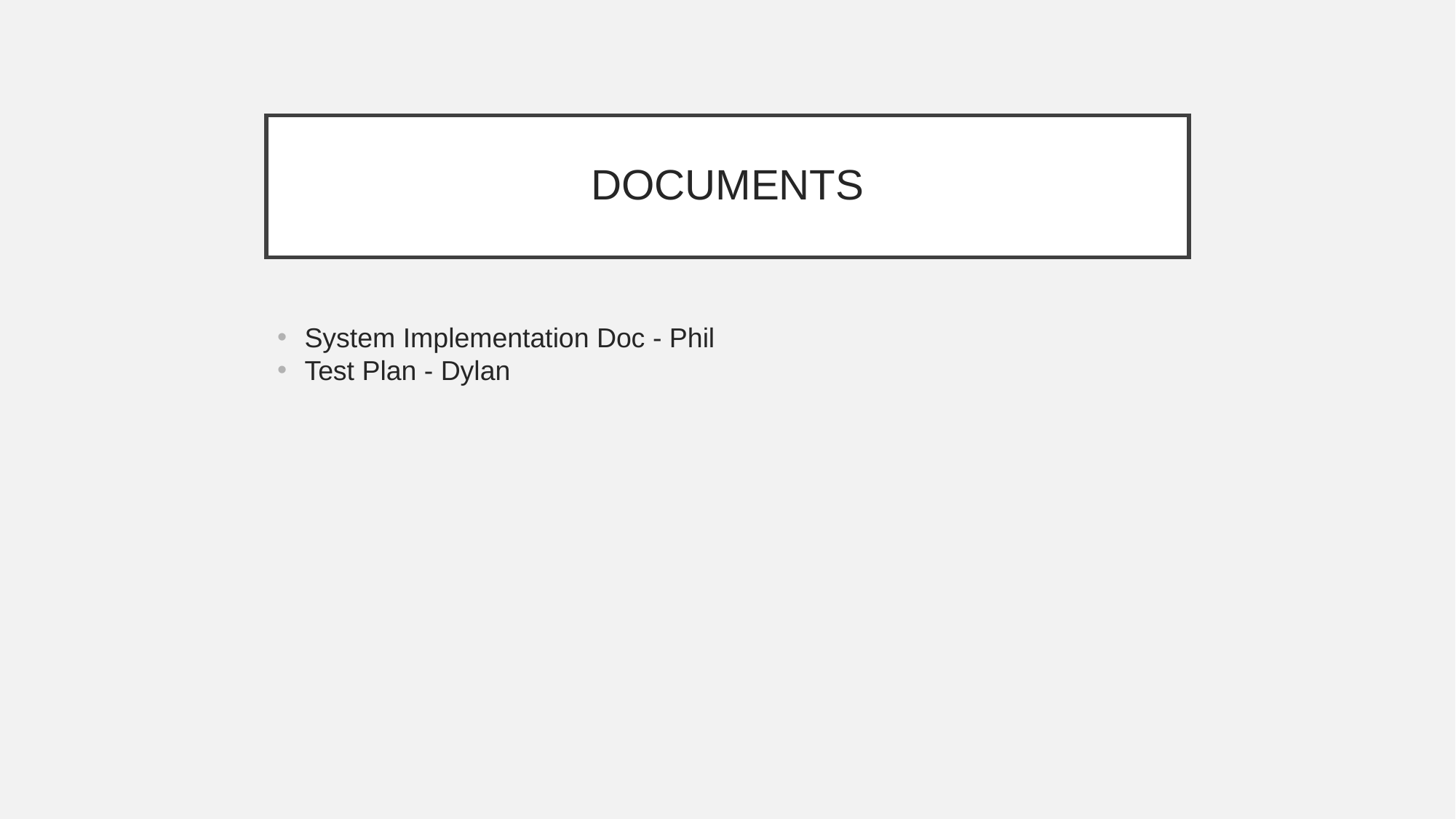

# DOCUMENTS
System Implementation Doc - Phil
Test Plan - Dylan